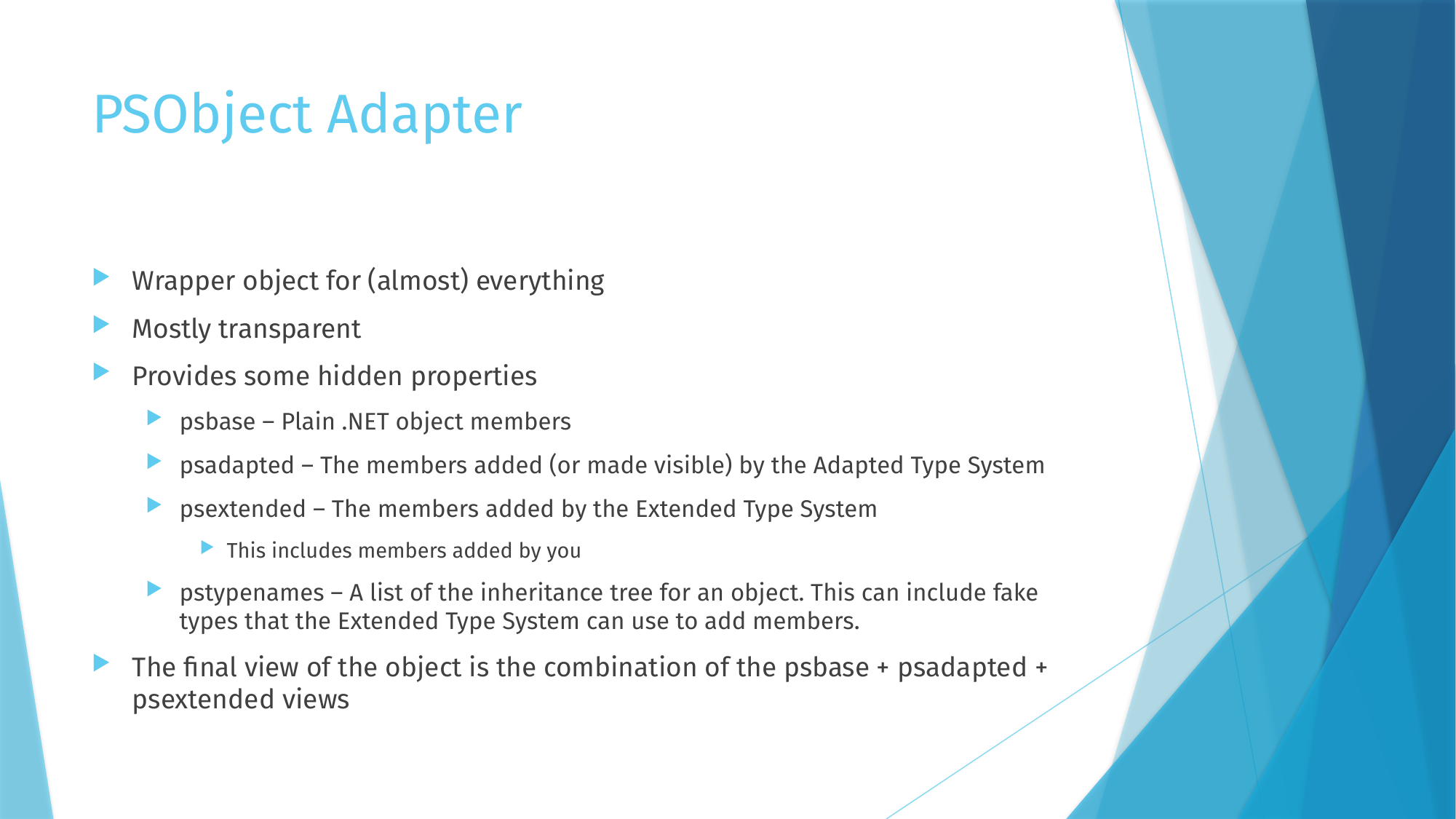

# PSObject Adapter
Wrapper object for (almost) everything
Mostly transparent
Provides some hidden properties
psbase – Plain .NET object members
psadapted – The members added (or made visible) by the Adapted Type System
psextended – The members added by the Extended Type System
This includes members added by you
pstypenames – A list of the inheritance tree for an object. This can include fake types that the Extended Type System can use to add members.
The final view of the object is the combination of the psbase + psadapted + psextended views